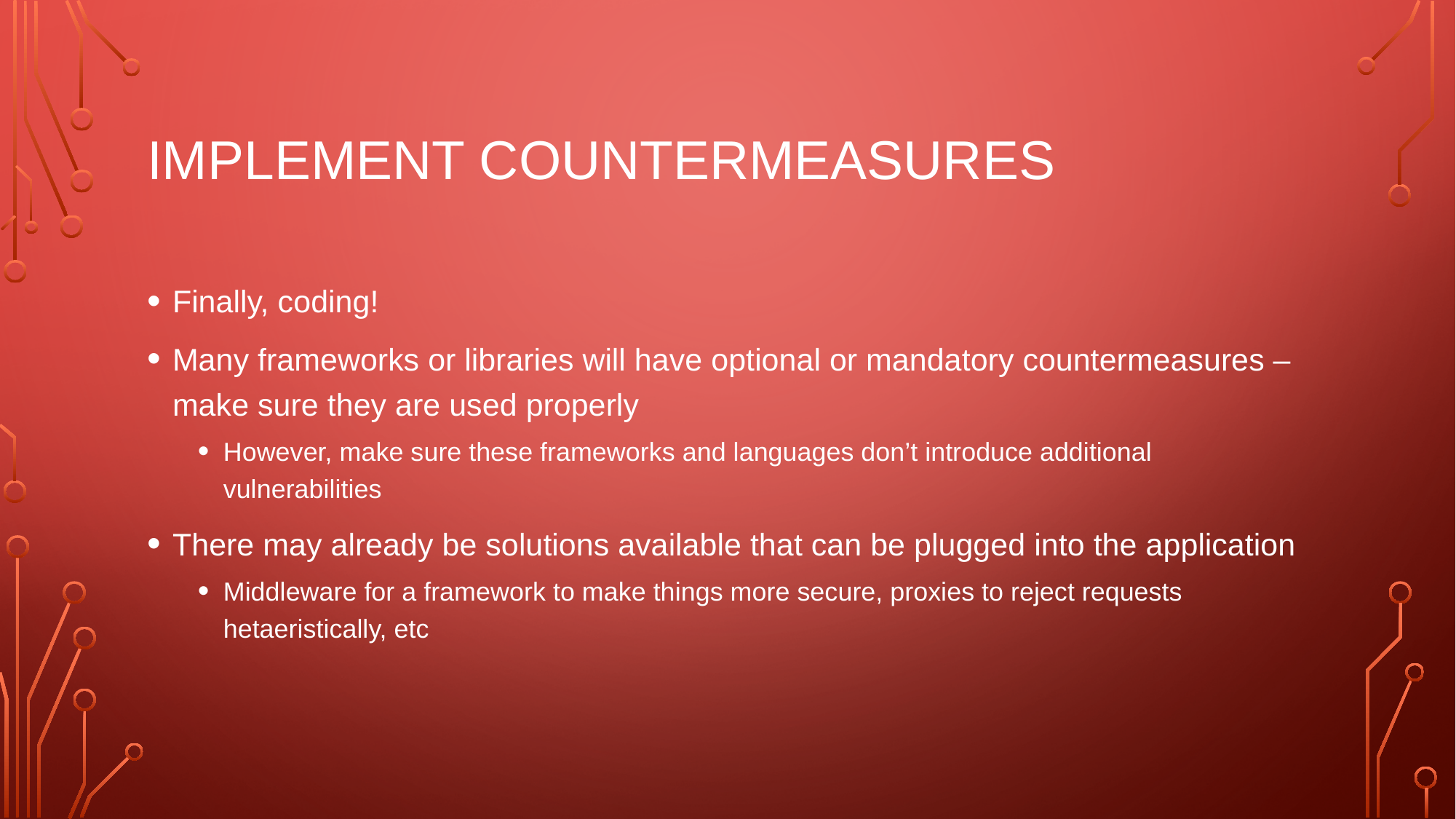

# Implement countermeasures
Finally, coding!
Many frameworks or libraries will have optional or mandatory countermeasures – make sure they are used properly
However, make sure these frameworks and languages don’t introduce additional vulnerabilities
There may already be solutions available that can be plugged into the application
Middleware for a framework to make things more secure, proxies to reject requests hetaeristically, etc